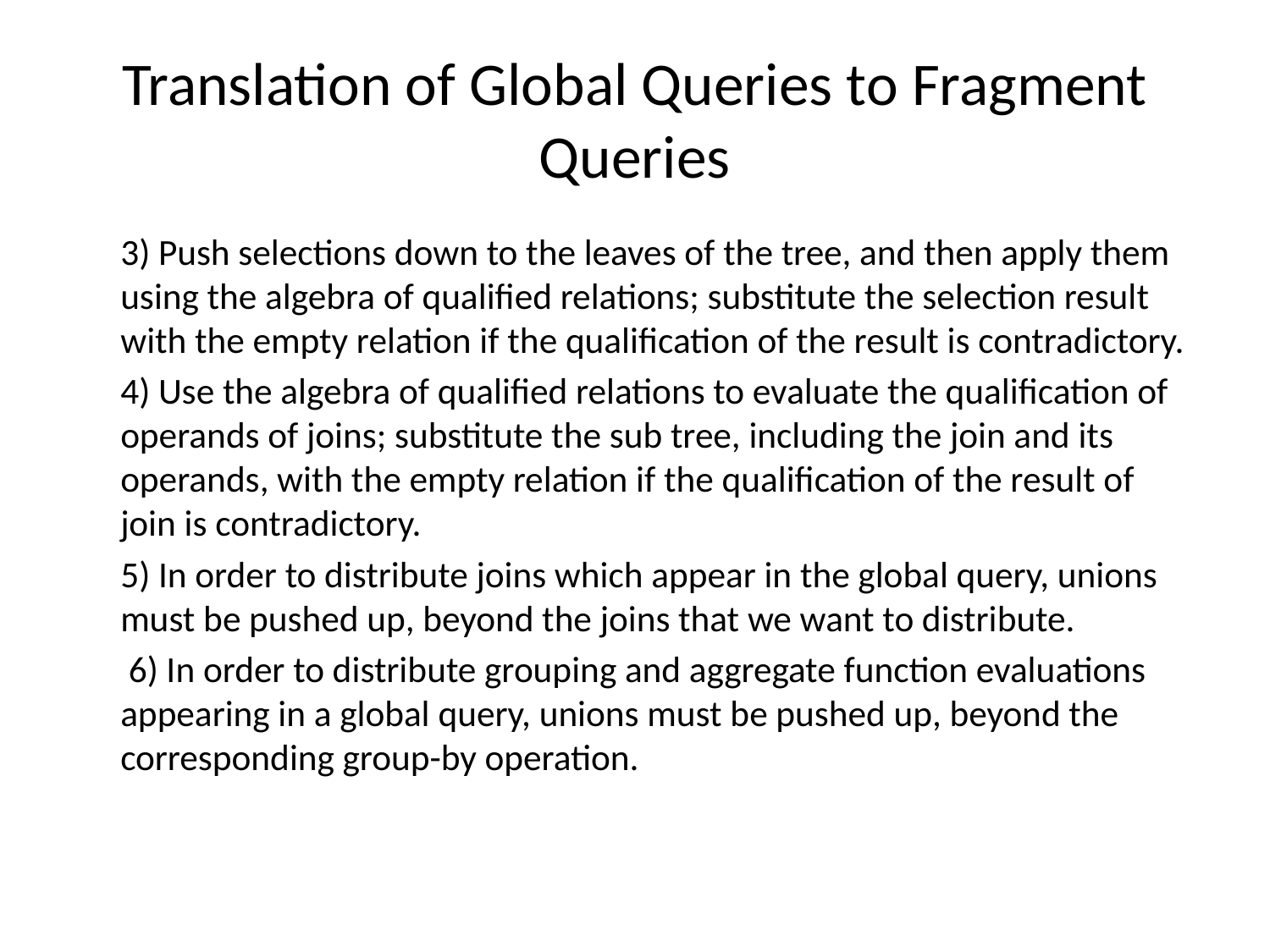

# Translation of Global Queries to Fragment Queries
	3) Push selections down to the leaves of the tree, and then apply them using the algebra of qualified relations; substitute the selection result with the empty relation if the qualification of the result is contradictory.
	4) Use the algebra of qualified relations to evaluate the qualification of operands of joins; substitute the sub tree, including the join and its operands, with the empty relation if the qualification of the result of join is contradictory.
	5) In order to distribute joins which appear in the global query, unions must be pushed up, beyond the joins that we want to distribute.
	 6) In order to distribute grouping and aggregate function evaluations appearing in a global query, unions must be pushed up, beyond the corresponding group-by operation.